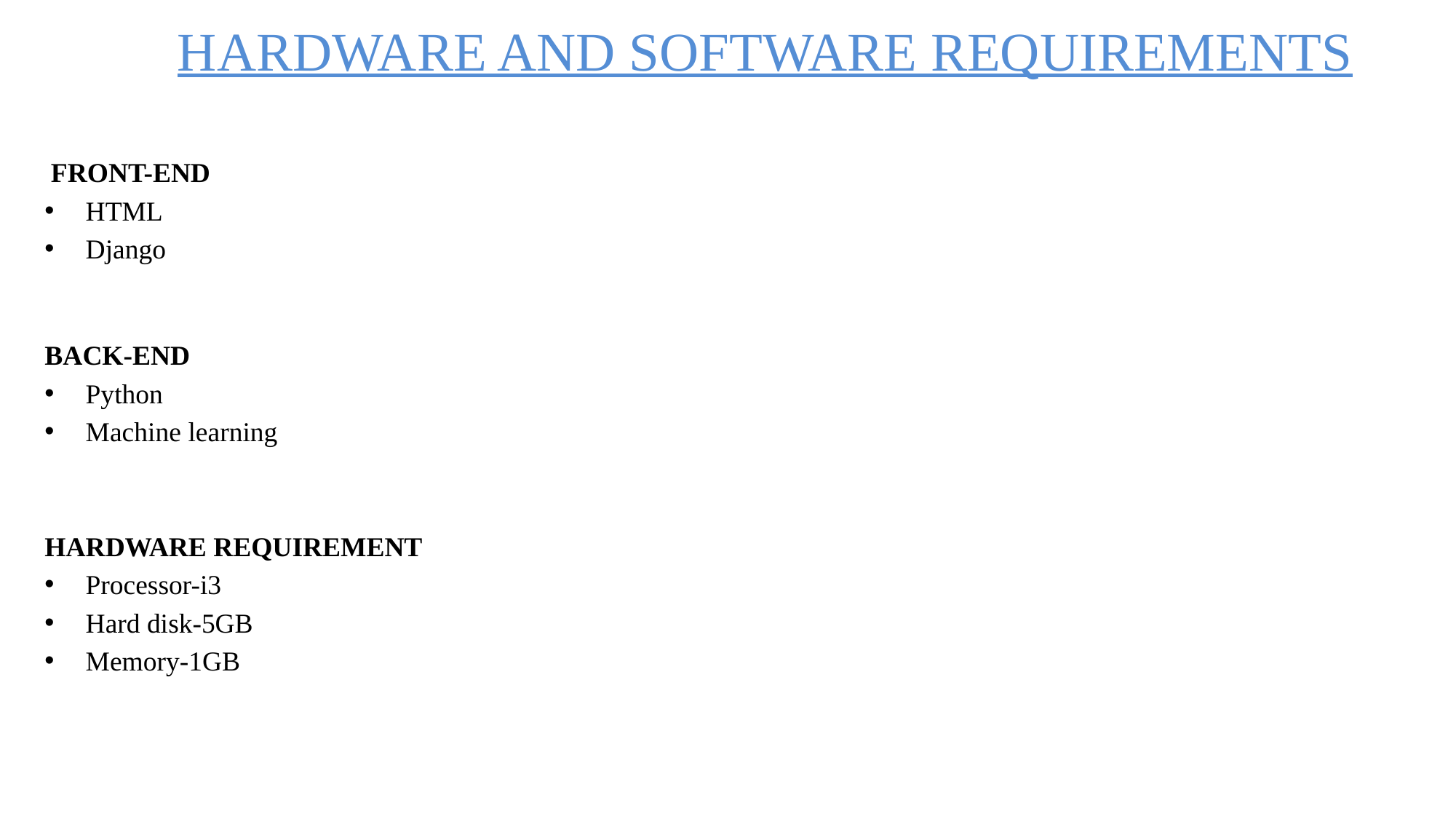

HARDWARE AND SOFTWARE REQUIREMENTS

 FRONT-END
HTML
Django

BACK-END
Python
Machine learning

HARDWARE REQUIREMENT
Processor-i3
Hard disk-5GB
Memory-1GB